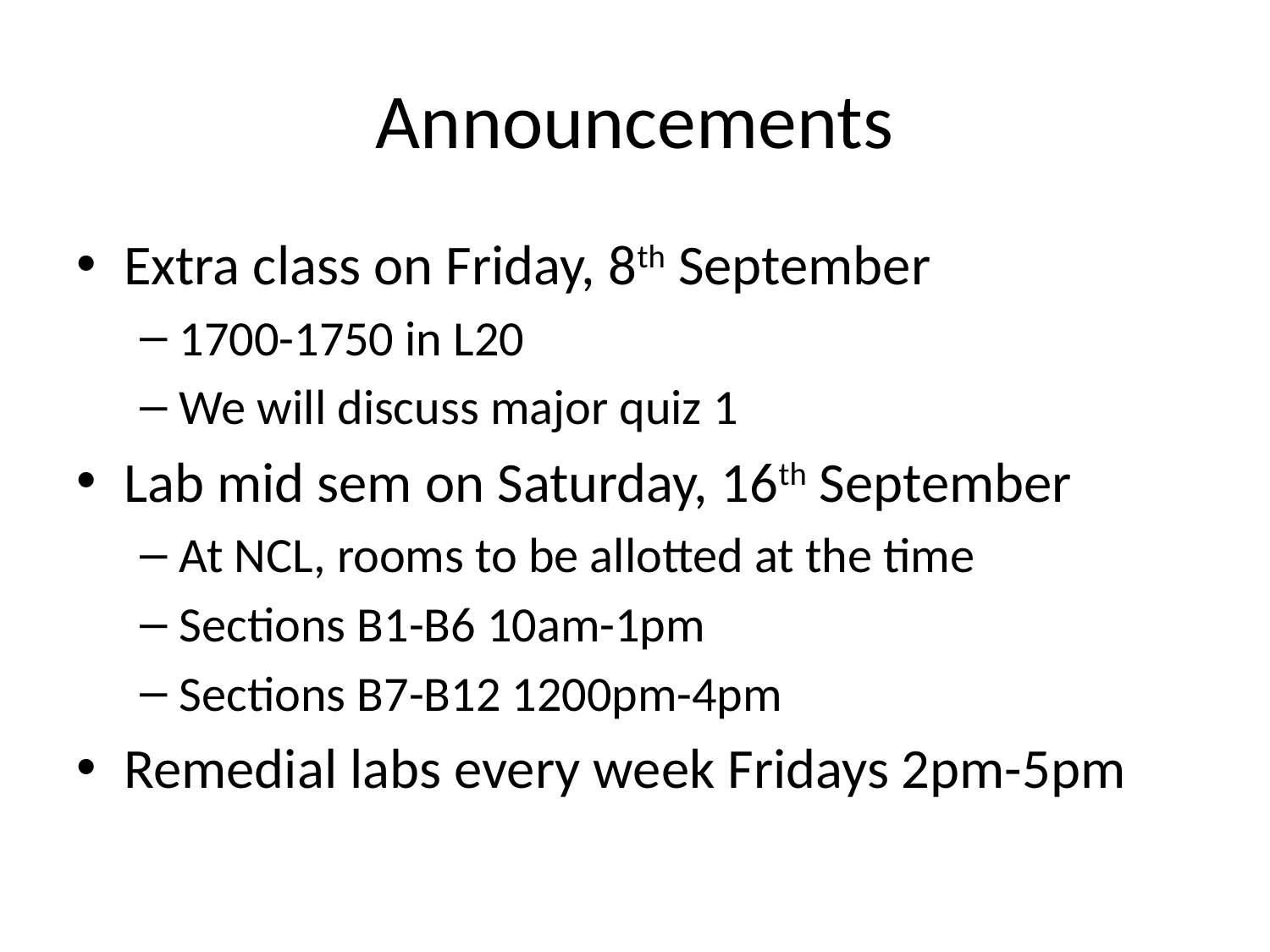

# Announcements
Extra class on Friday, 8th September
1700-1750 in L20
We will discuss major quiz 1
Lab mid sem on Saturday, 16th September
At NCL, rooms to be allotted at the time
Sections B1-B6 10am-1pm
Sections B7-B12 1200pm-4pm
Remedial labs every week Fridays 2pm-5pm